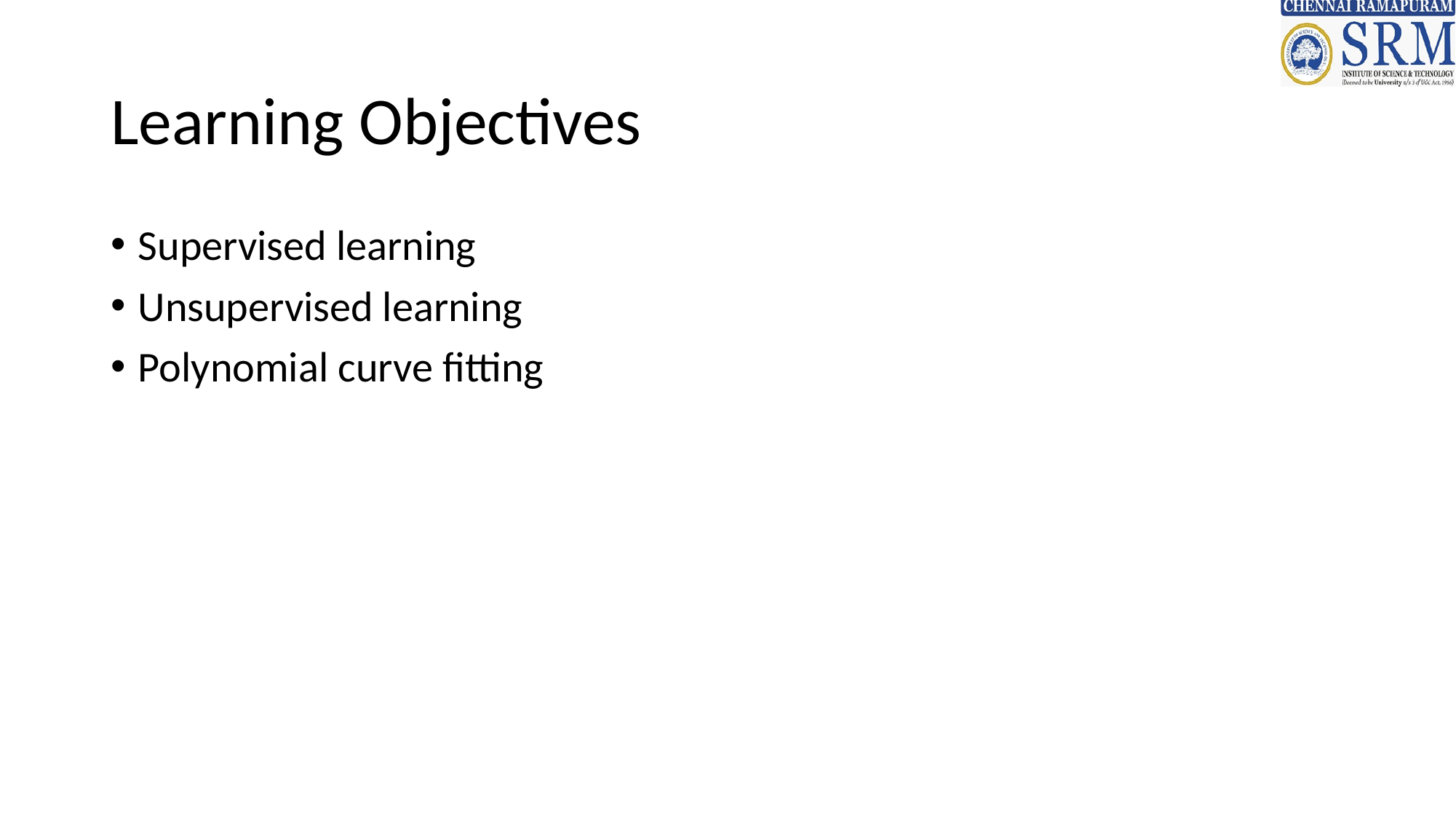

# Learning Objectives
Supervised learning
Unsupervised learning
Polynomial curve fitting